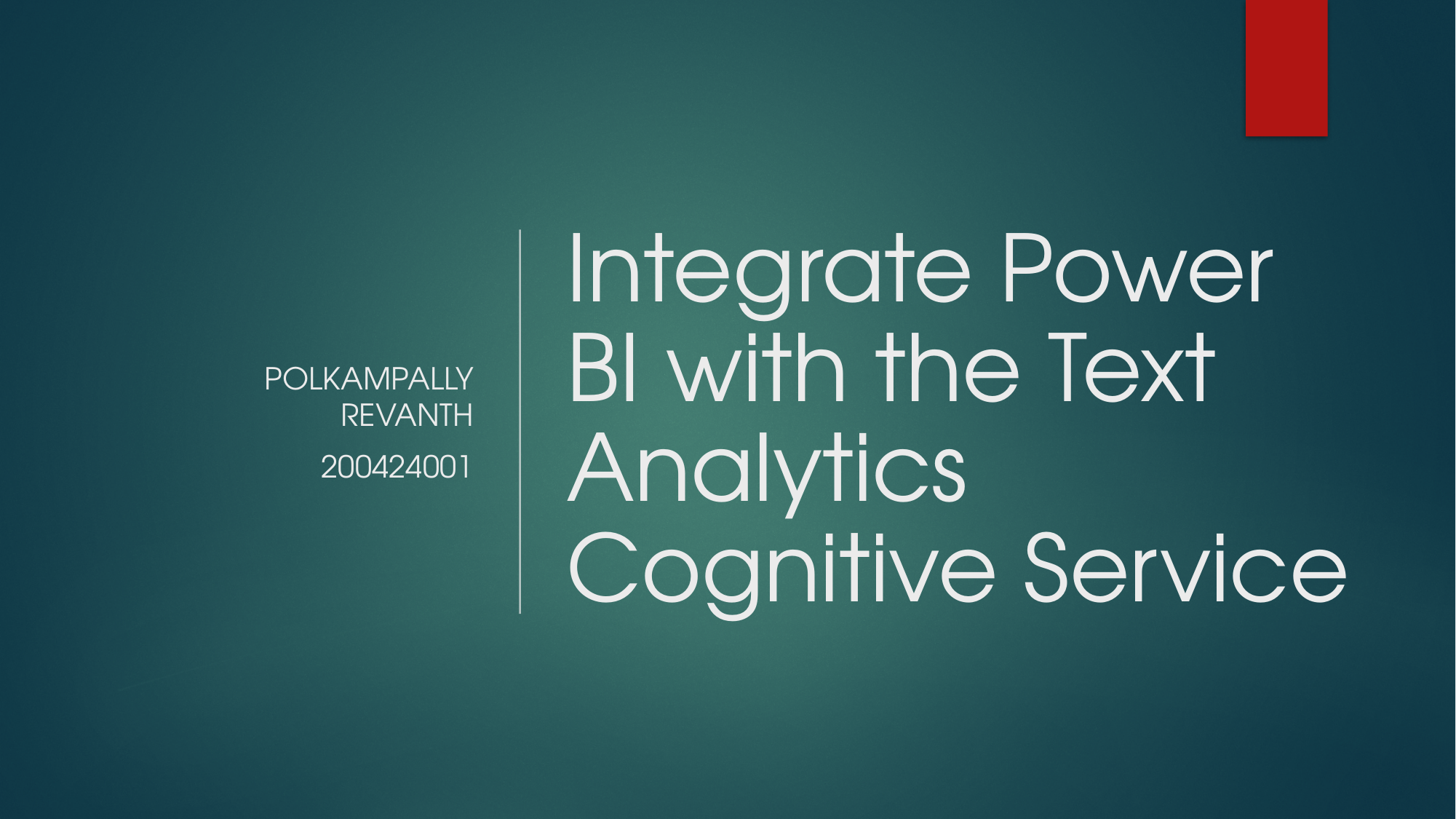

Polkampally Revanth
200424001
# Integrate Power BI with the Text Analytics Cognitive Service